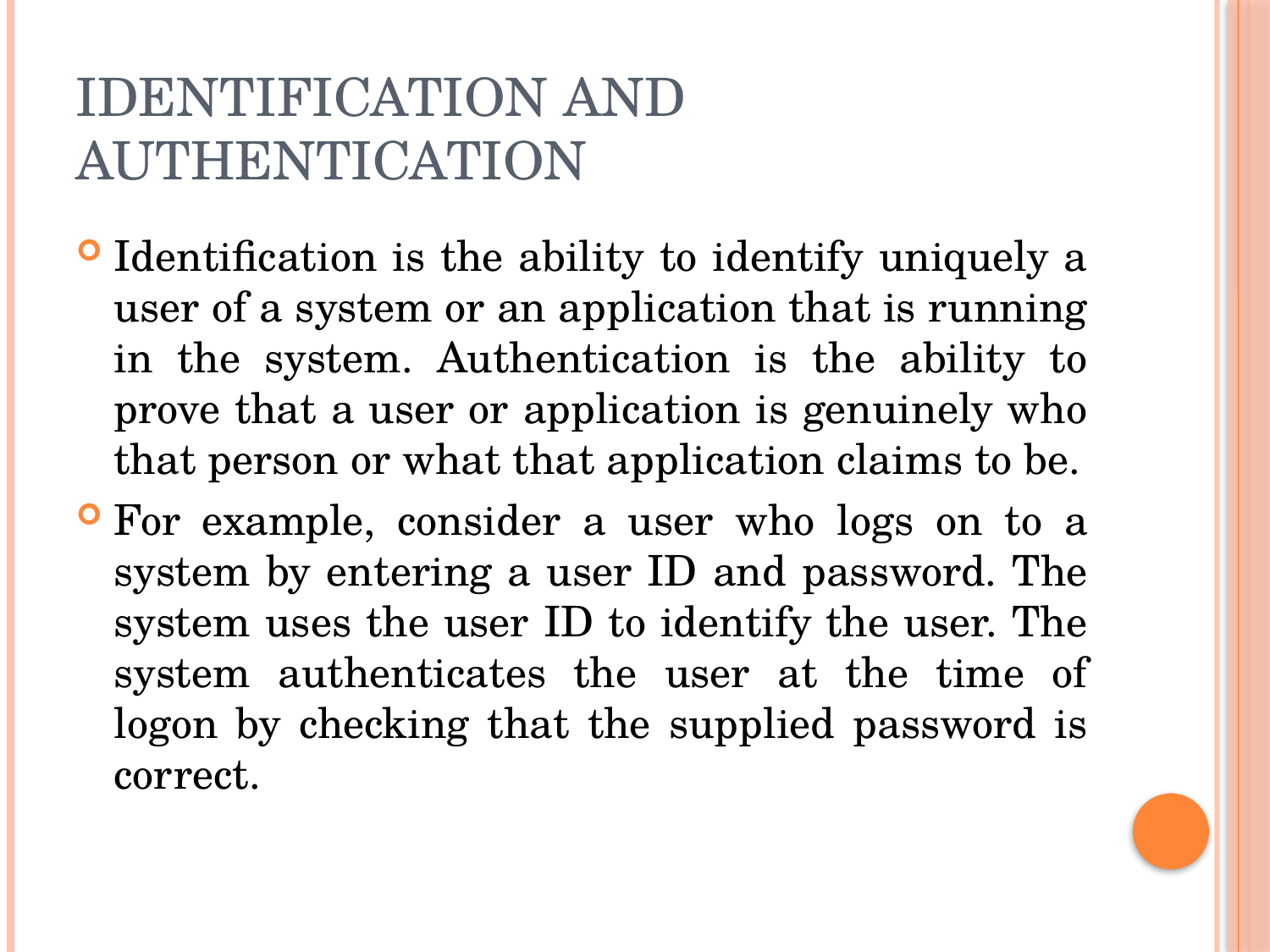

# Identification and authentication
Identification is the ability to identify uniquely a user of a system or an application that is running in the system. Authentication is the ability to prove that a user or application is genuinely who that person or what that application claims to be.
For example, consider a user who logs on to a system by entering a user ID and password. The system uses the user ID to identify the user. The system authenticates the user at the time of logon by checking that the supplied password is correct.